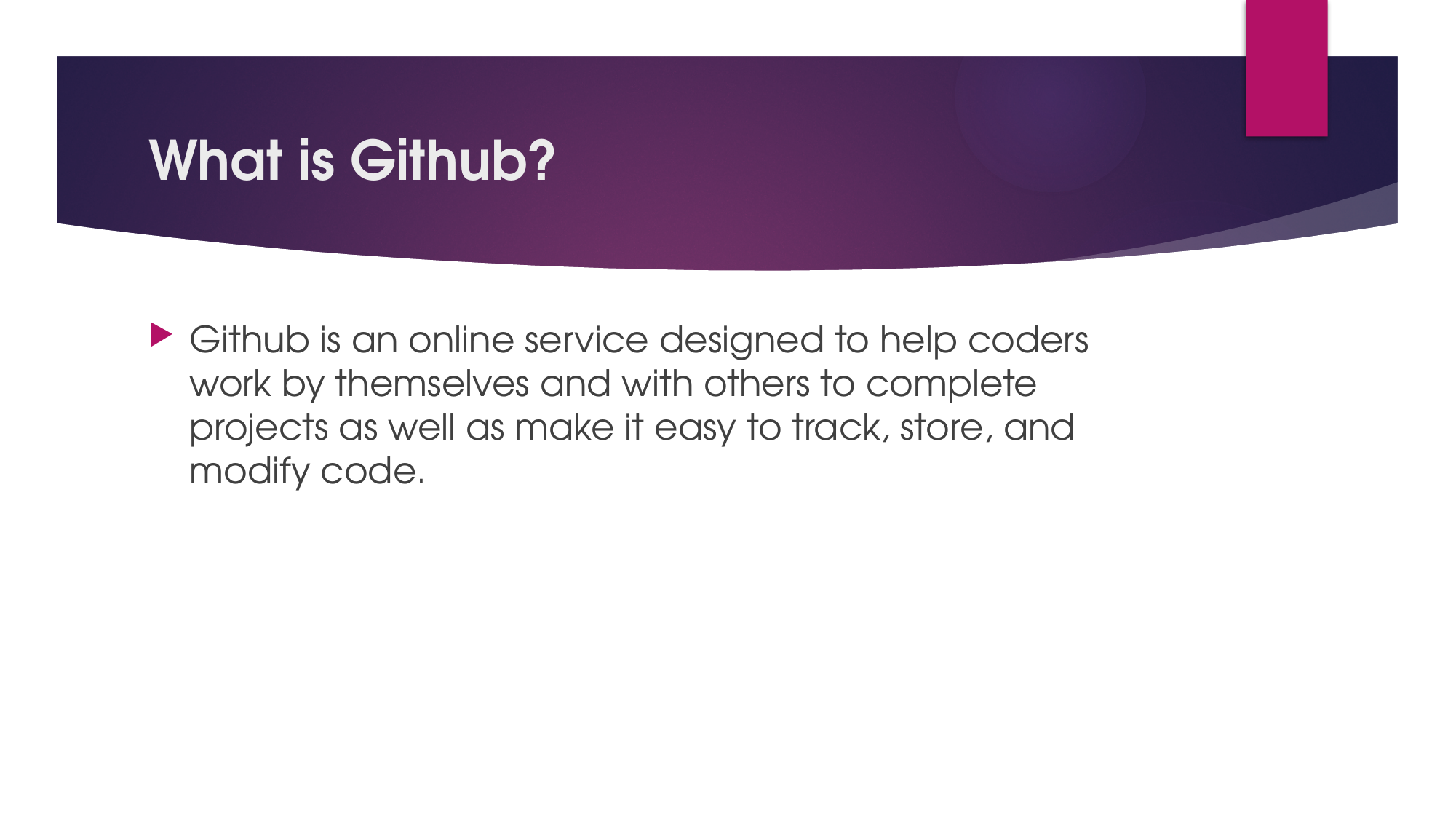

# What is Github?
Github is an online service designed to help coders work by themselves and with others to complete projects as well as make it easy to track, store, and modify code.